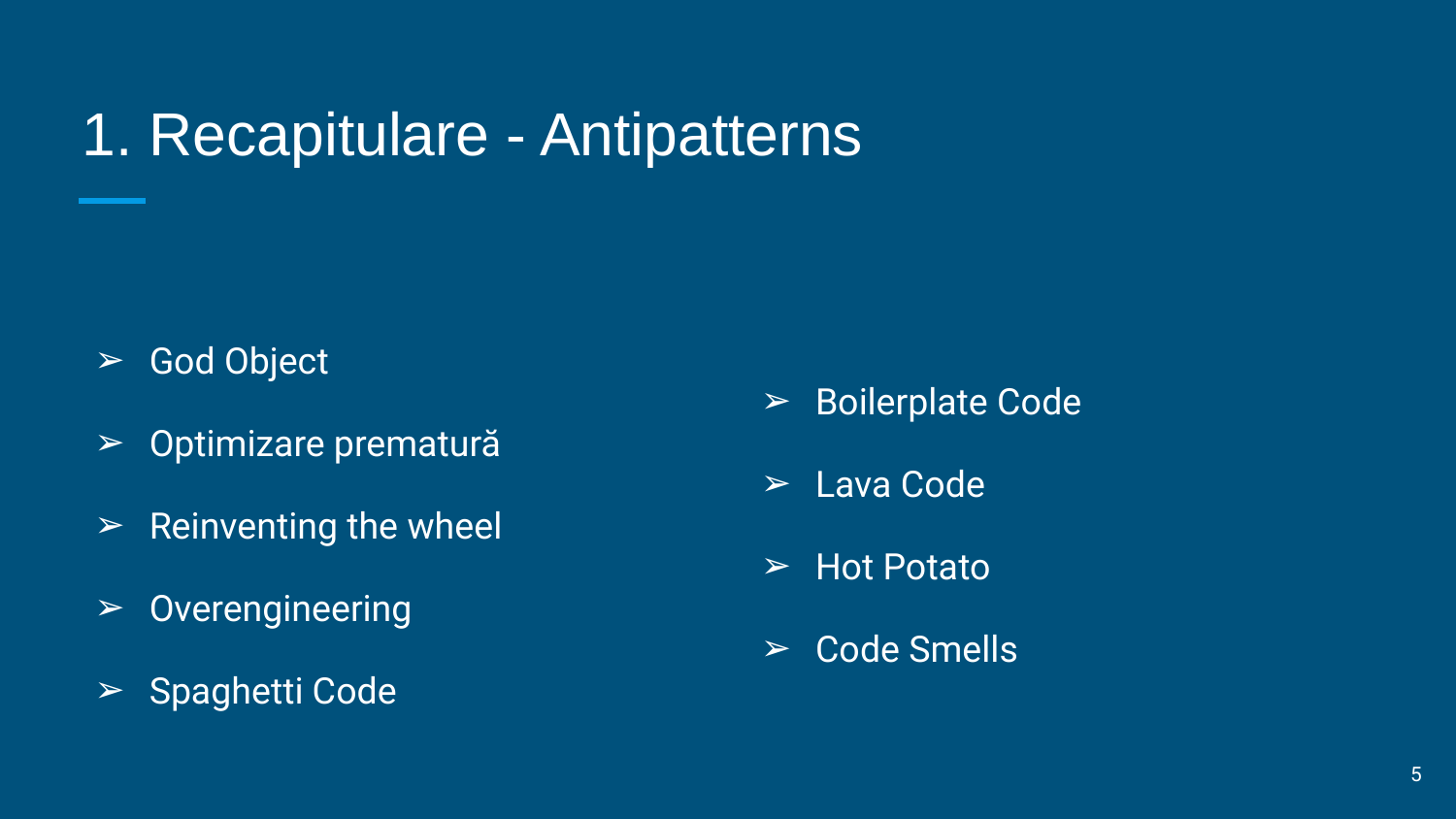

# Recapitulare - Antipatterns
God Object
Optimizare prematură
Reinventing the wheel
Overengineering
Spaghetti Code
Boilerplate Code
Lava Code
Hot Potato
Code Smells
5